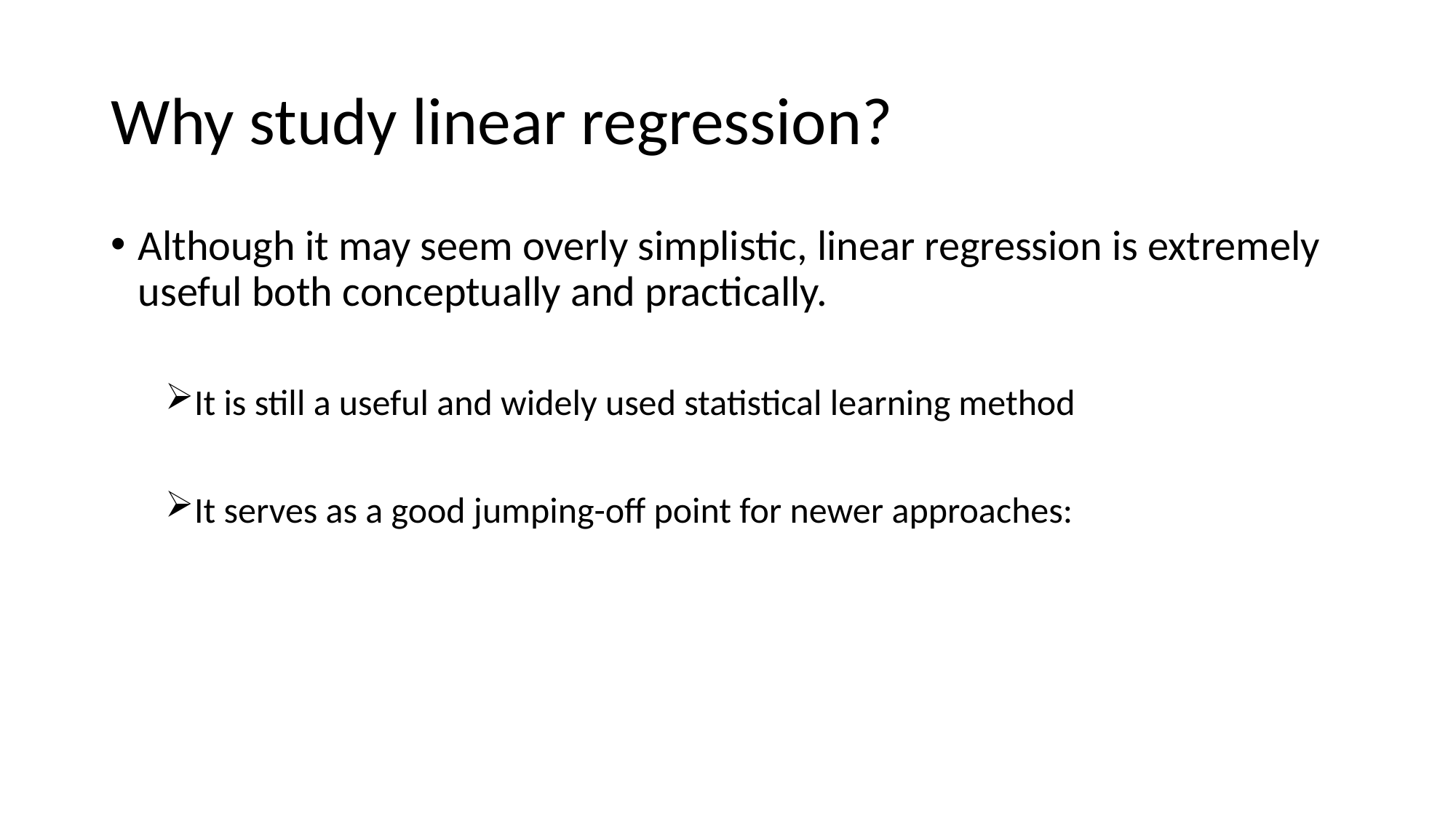

# Why study linear regression?
Although it may seem overly simplistic, linear regression is extremely useful both conceptually and practically.

It is still a useful and widely used statistical learning method

It serves as a good jumping-off point for newer approaches: